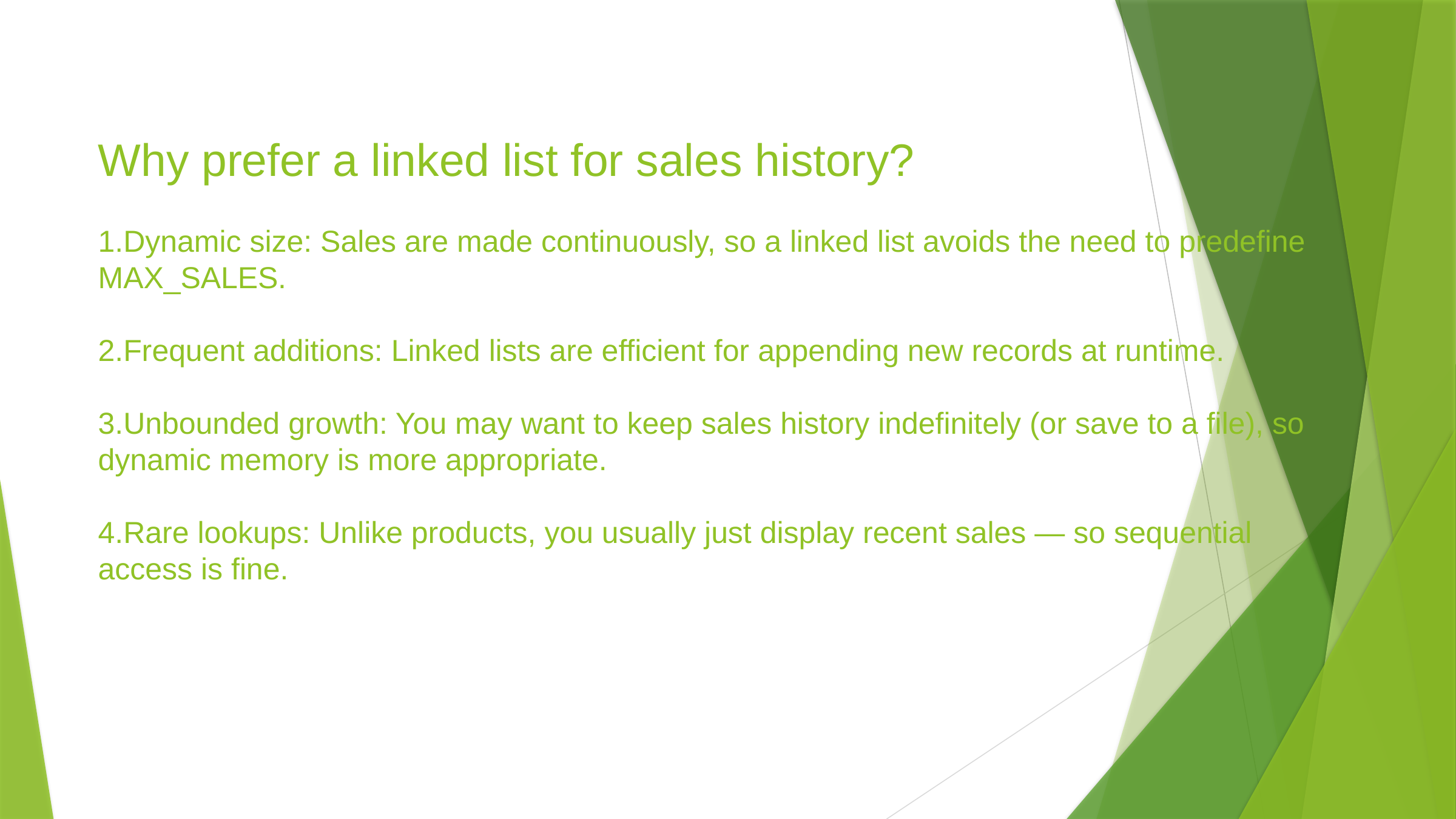

# Why prefer a linked list for sales history? 1.Dynamic size: Sales are made continuously, so a linked list avoids the need to predefine MAX_SALES. 2.Frequent additions: Linked lists are efficient for appending new records at runtime. 3.Unbounded growth: You may want to keep sales history indefinitely (or save to a file), so dynamic memory is more appropriate. 4.Rare lookups: Unlike products, you usually just display recent sales — so sequential access is fine.